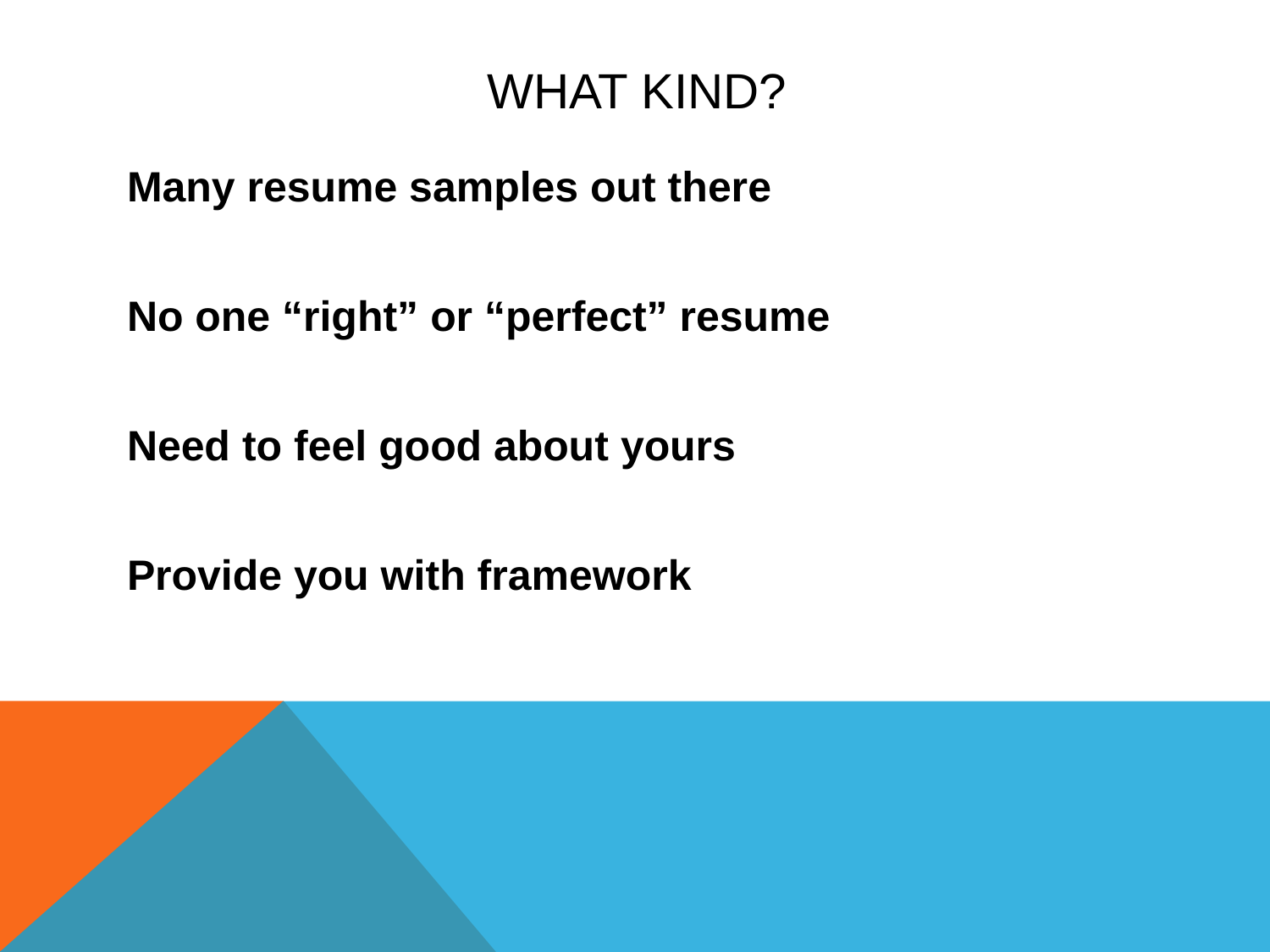

# What Kind?
Many resume samples out there

No one “right” or “perfect” resume

Need to feel good about yours

Provide you with framework